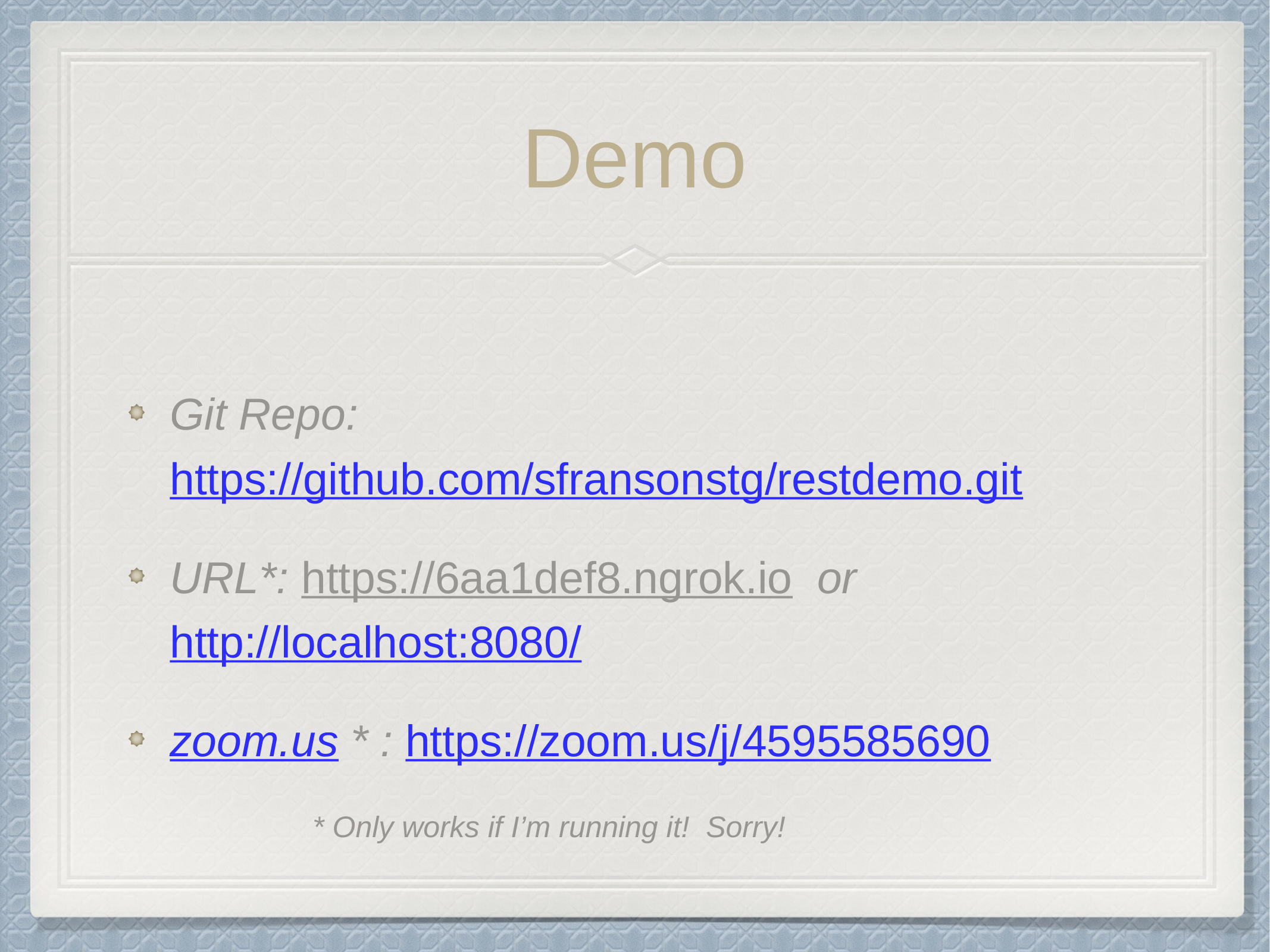

# Demo
Git Repo: https://github.com/sfransonstg/restdemo.git
URL*: https://6aa1def8.ngrok.io  or http://localhost:8080/
zoom.us * : https://zoom.us/j/4595585690
* Only works if I’m running it!  Sorry!